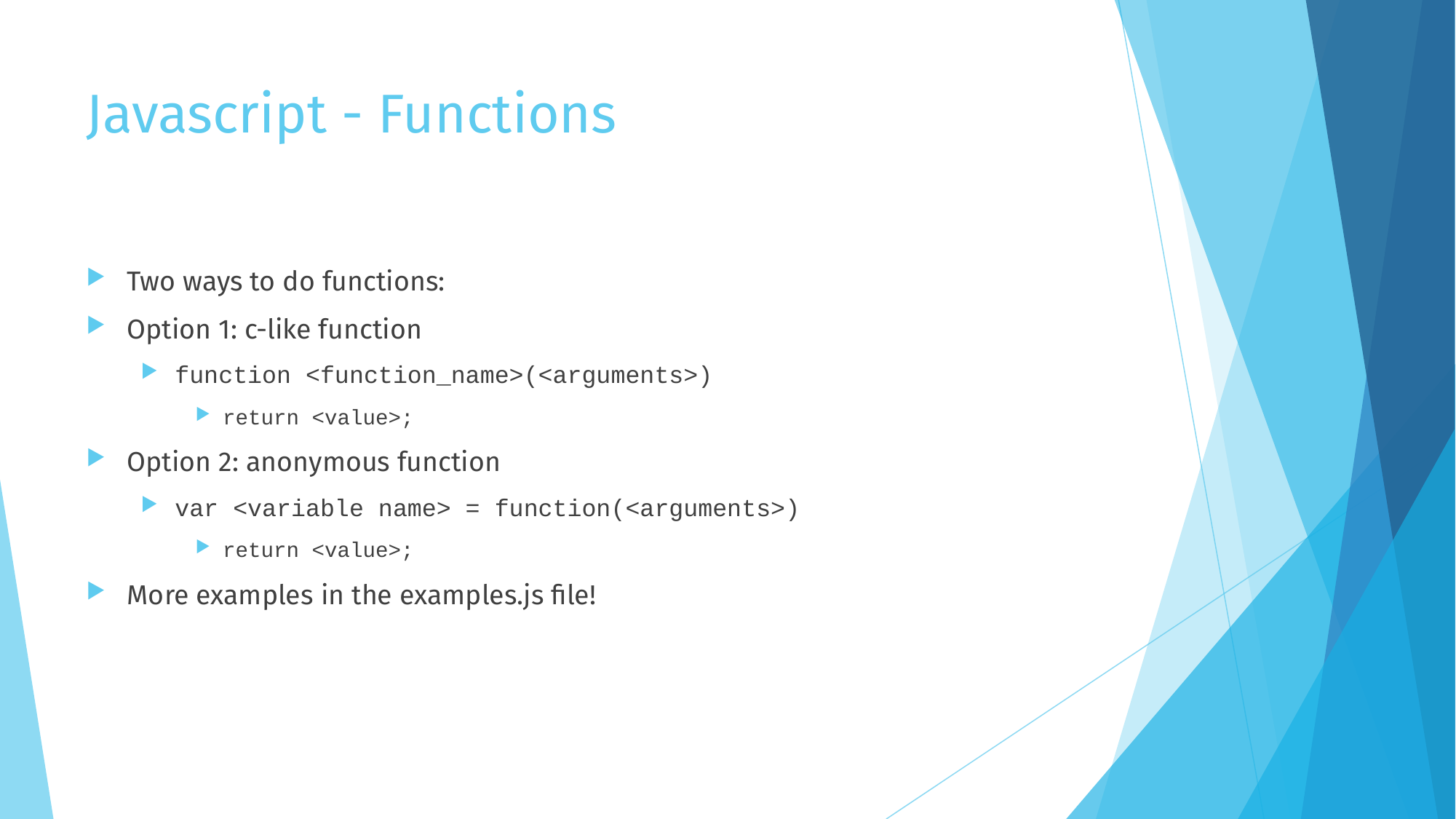

# Javascript - Functions
Two ways to do functions:
Option 1: c-like function
function <function_name>(<arguments>)
return <value>;
Option 2: anonymous function
var <variable name> = function(<arguments>)
return <value>;
More examples in the examples.js file!